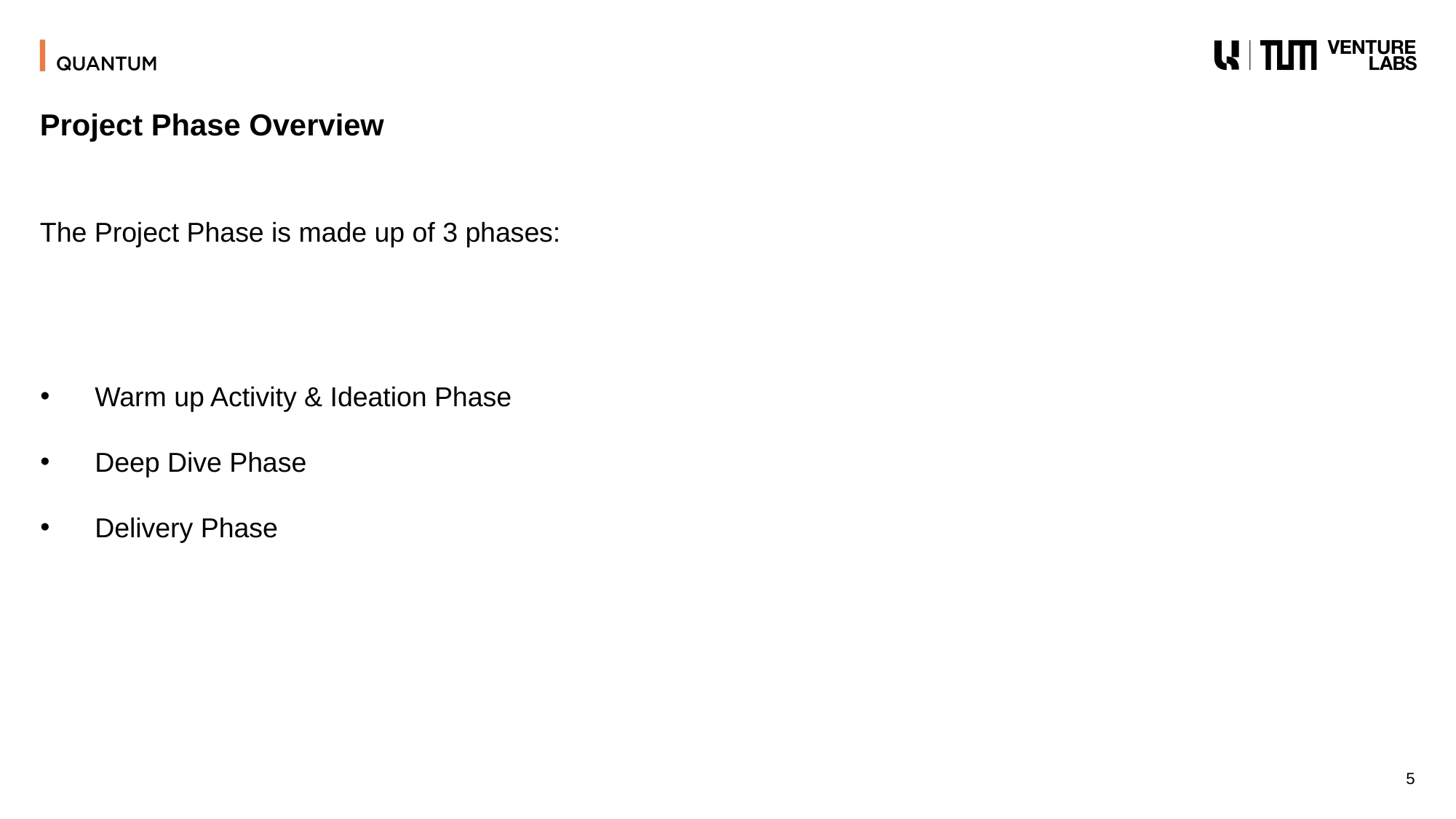

# Project Phase Overview
The Project Phase is made up of 3 phases:
Warm up Activity & Ideation Phase
Deep Dive Phase
Delivery Phase
5